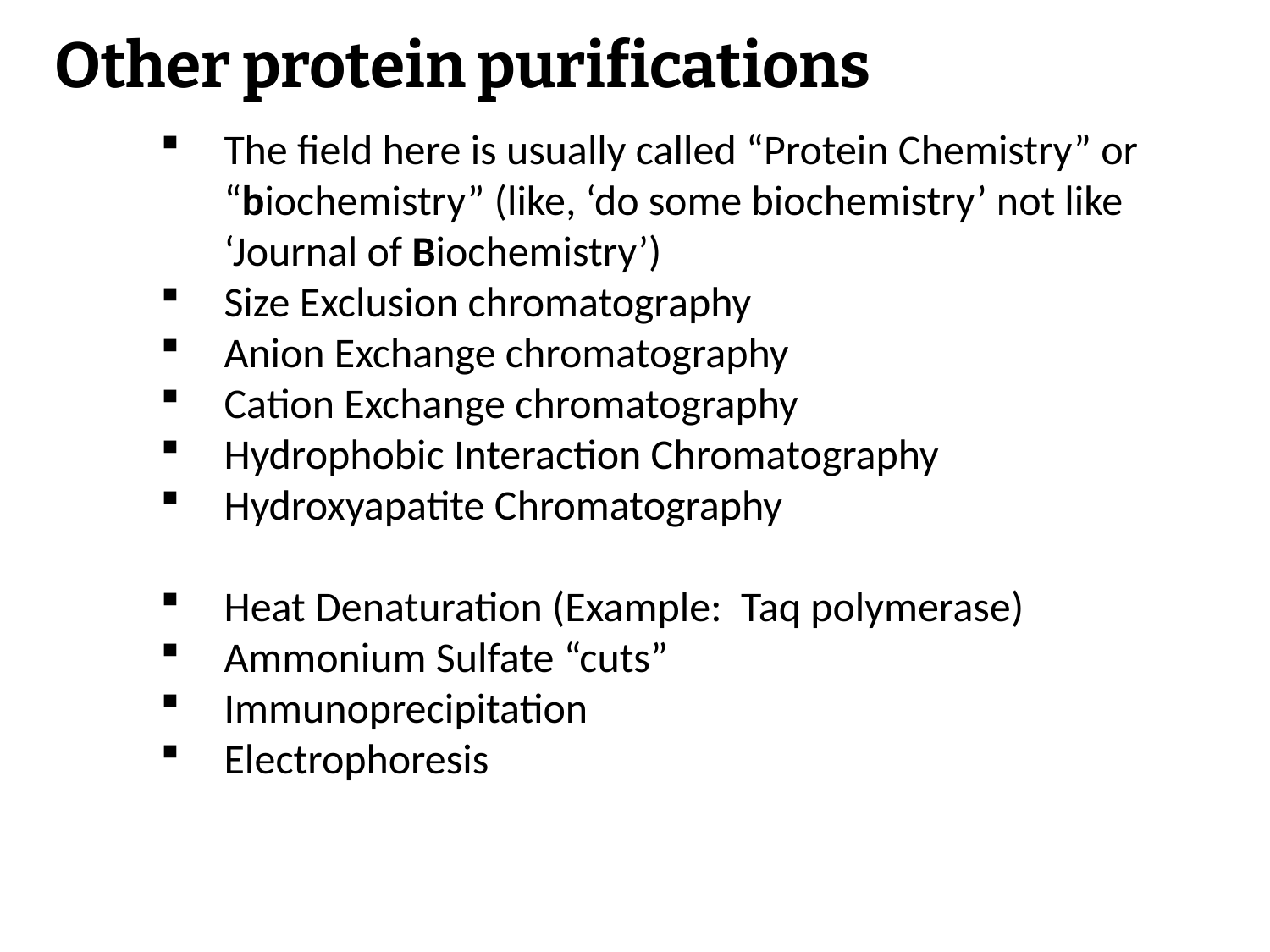

Other protein purifications
The field here is usually called “Protein Chemistry” or “biochemistry” (like, ‘do some biochemistry’ not like ‘Journal of Biochemistry’)
Size Exclusion chromatography
Anion Exchange chromatography
Cation Exchange chromatography
Hydrophobic Interaction Chromatography
Hydroxyapatite Chromatography

Heat Denaturation (Example:  Taq polymerase)
Ammonium Sulfate “cuts”
Immunoprecipitation
Electrophoresis